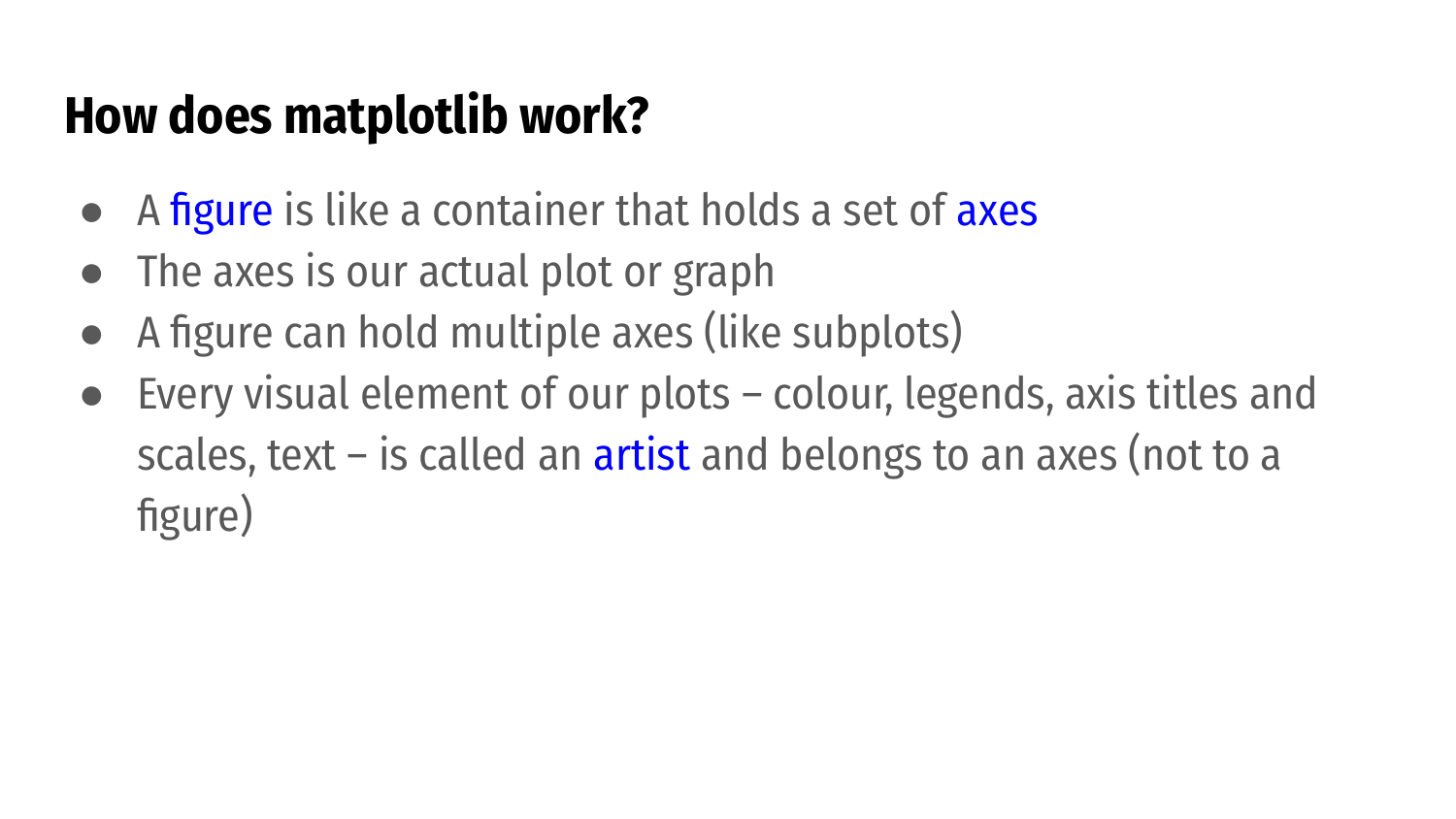

# How does matplotlib work?
A figure is like a container that holds a set of axes
The axes is our actual plot or graph
A figure can hold multiple axes (like subplots)
Every visual element of our plots – colour, legends, axis titles and scales, text – is called an artist and belongs to an axes (not to a figure)